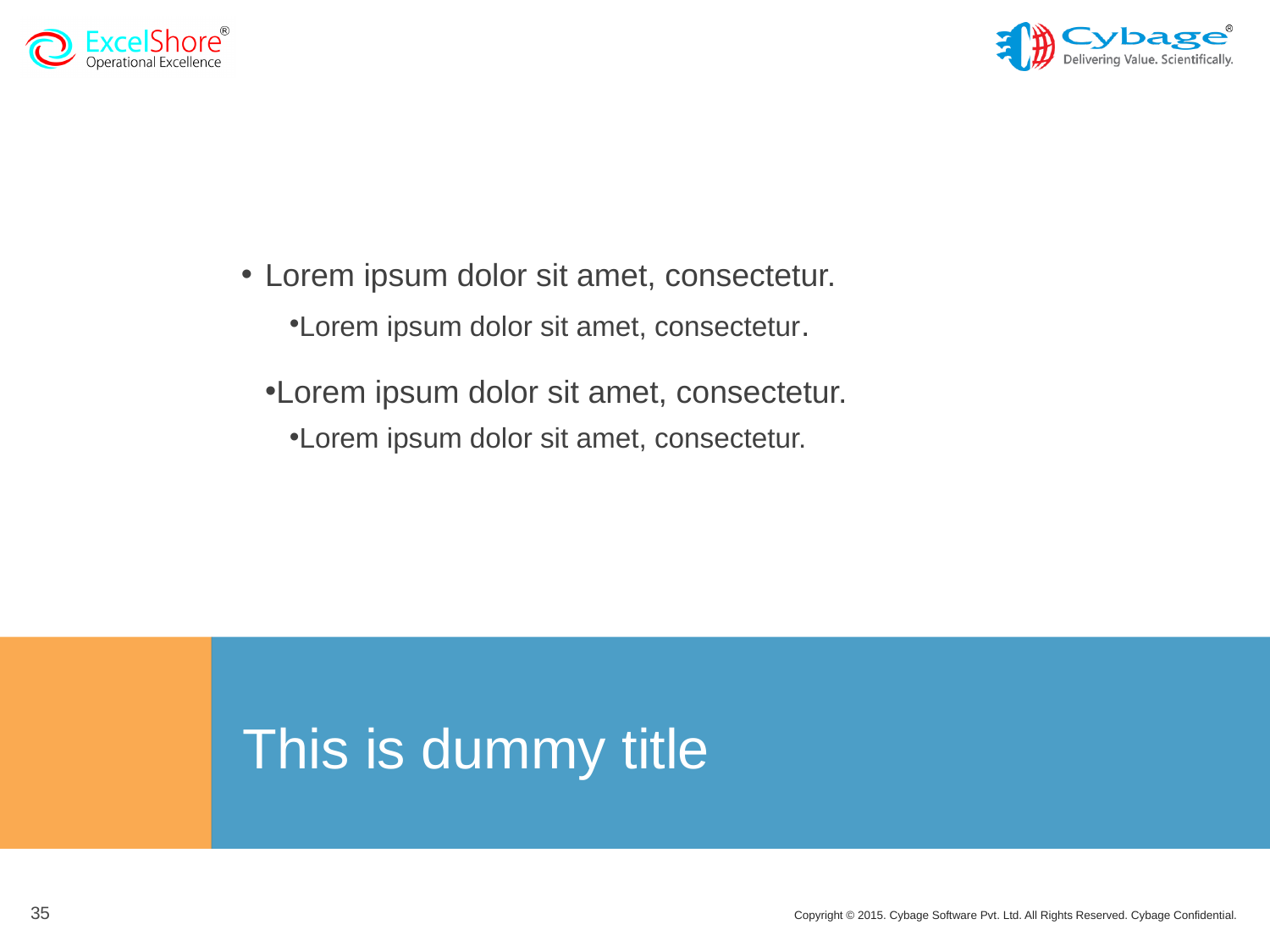

Lorem ipsum dolor sit amet, consectetur.
Lorem ipsum dolor sit amet, consectetur.
Lorem ipsum dolor sit amet, consectetur.
Lorem ipsum dolor sit amet, consectetur.

# This is dummy title
35